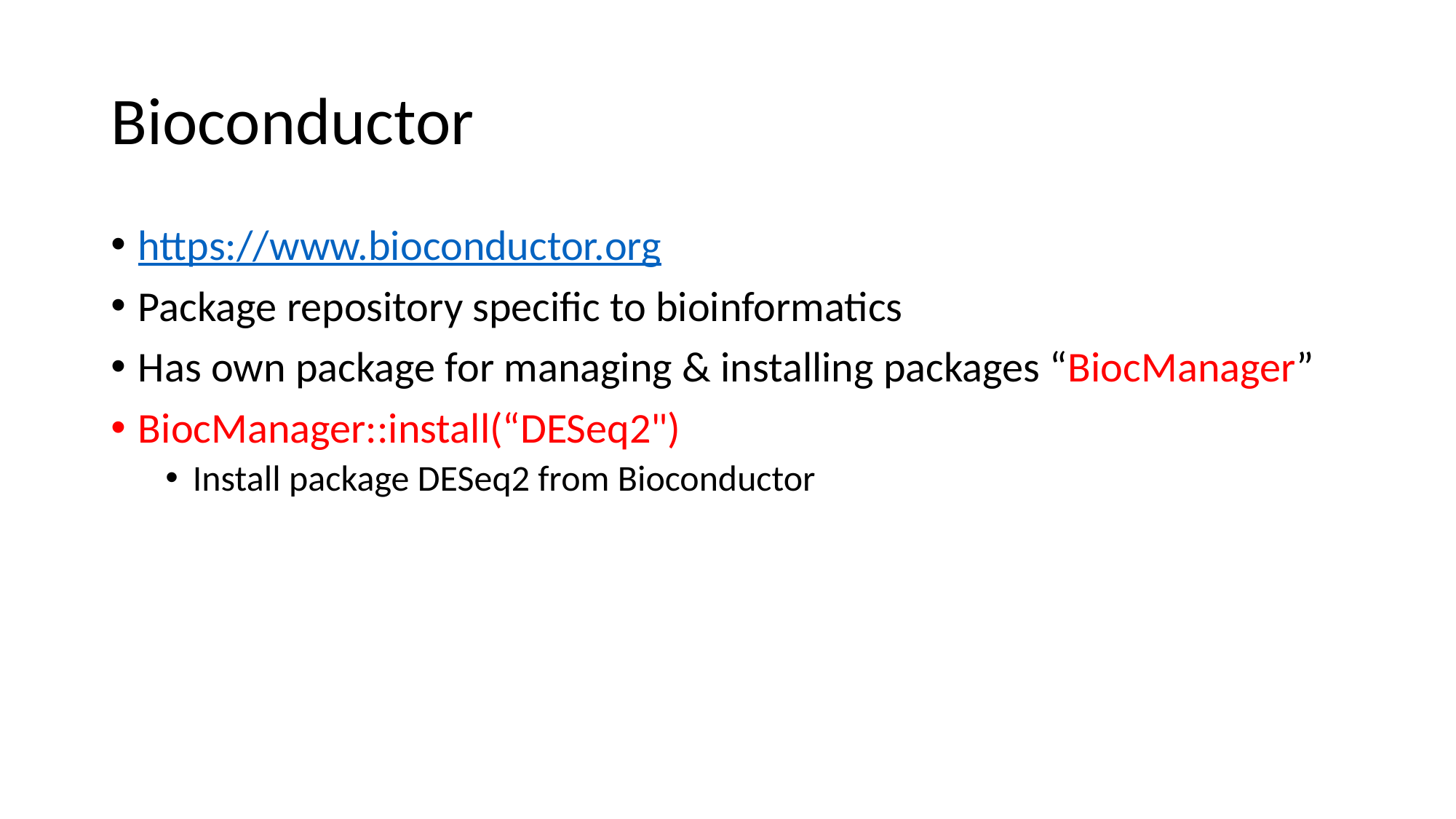

# Bioconductor
https://www.bioconductor.org
Package repository specific to bioinformatics
Has own package for managing & installing packages “BiocManager”
BiocManager::install(“DESeq2")
Install package DESeq2 from Bioconductor